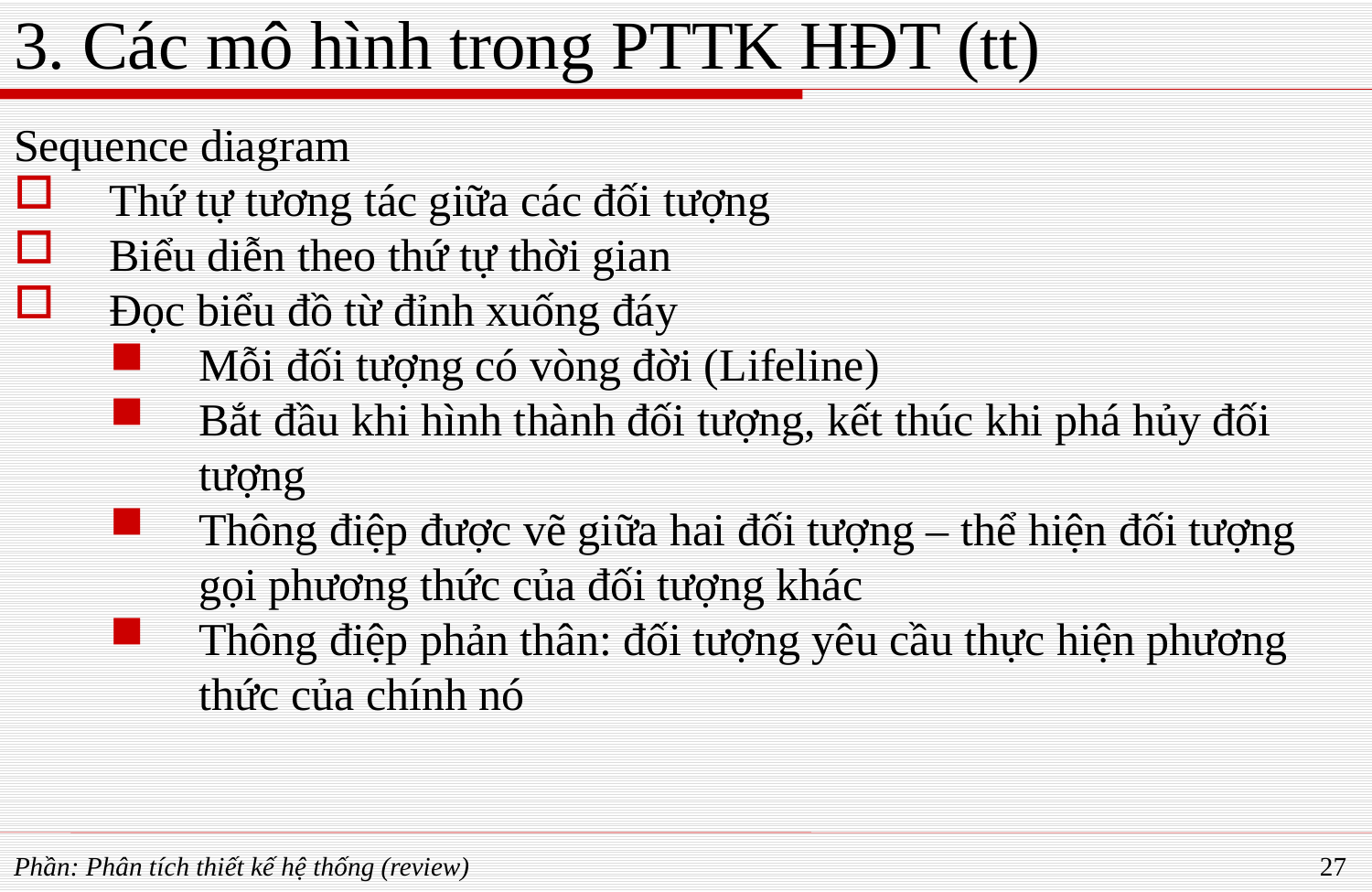

# 3. Các mô hình trong PTTK HĐT (tt)
Sequence diagram
Thứ tự tương tác giữa các đối tượng
Biểu diễn theo thứ tự thời gian
Đọc biểu đồ từ đỉnh xuống đáy
Mỗi đối tượng có vòng đời (Lifeline)
Bắt đầu khi hình thành đối tượng, kết thúc khi phá hủy đối tượng
Thông điệp được vẽ giữa hai đối tượng – thể hiện đối tượng gọi phương thức của đối tượng khác
Thông điệp phản thân: đối tượng yêu cầu thực hiện phương thức của chính nó
Phần: Phân tích thiết kế hệ thống (review)
27